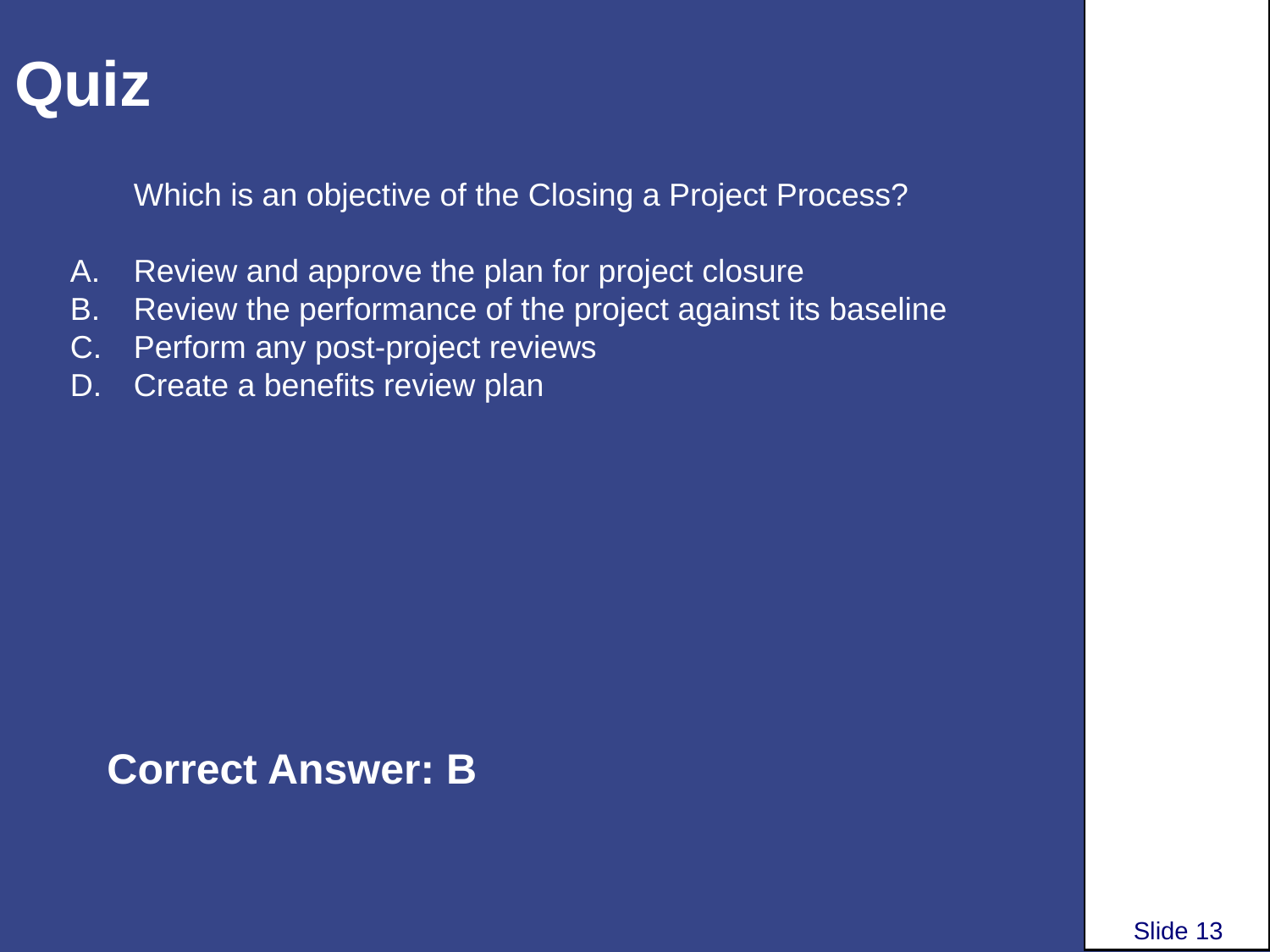

# Quiz
Which is an objective of the Closing a Project Process?

Review and approve the plan for project closure
Review the performance of the project against its baseline
Perform any post-project reviews
Create a benefits review plan

Correct Answer: B